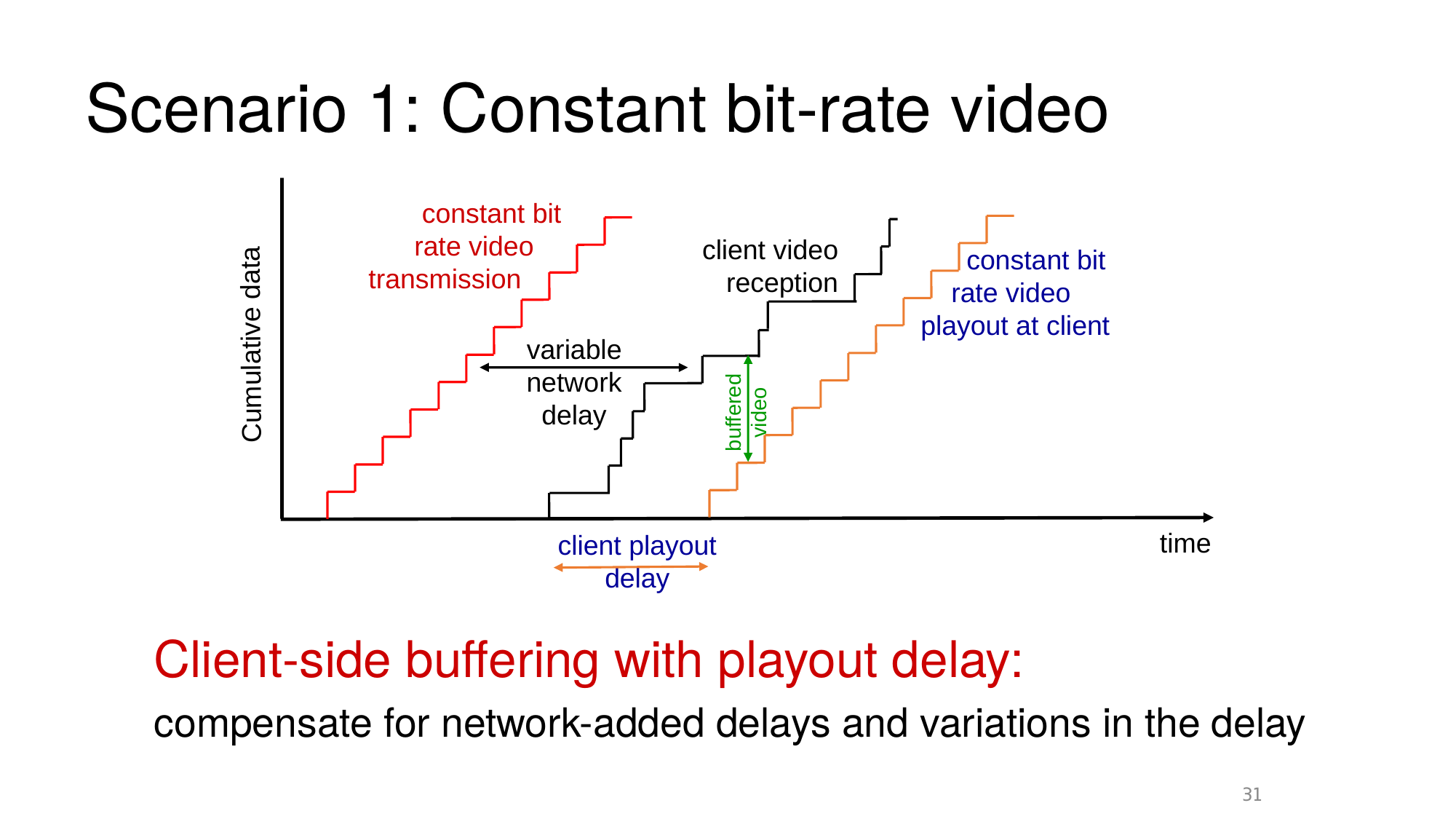

# Scenario 1: Constant bit-rate video

       constant bit
      rate video
transmission

       constant bit
     rate video
 playout at client
client playout
delay

client video
reception
variable
network
delay

Cumulative data

buffered
video

time
Client-side buffering with playout delay:
compensate for network-added delays and variations in the delay
31